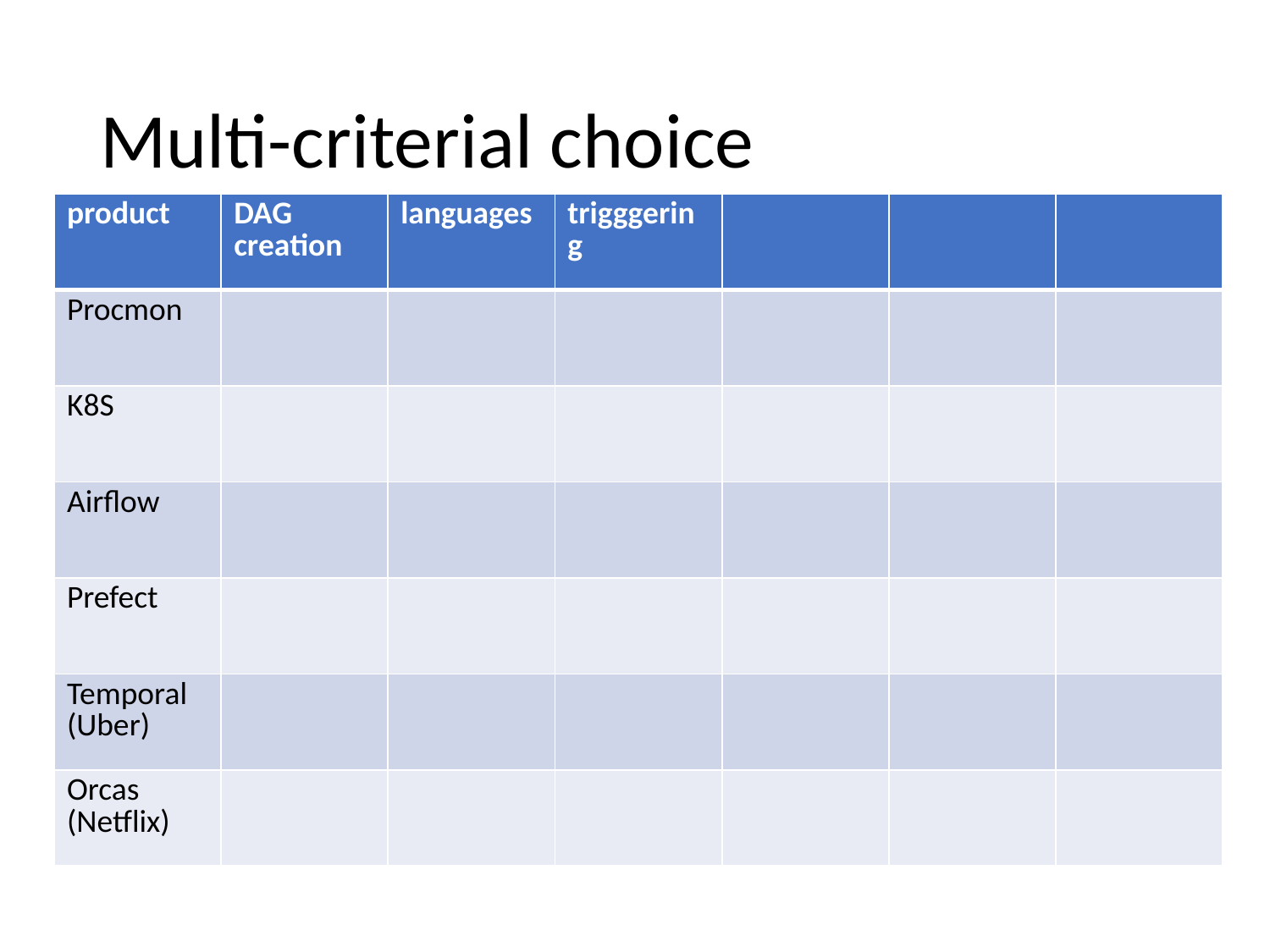

# Multi-criterial choice
| product | DAG creation | languages | trigggering |  |  |  |
| --- | --- | --- | --- | --- | --- | --- |
| Procmon |  |  |  |  |  |  |
| K8S |  |  |  |  |  |  |
| Airflow |  |  |  |  |  |  |
| Prefect |  |  |  |  |  |  |
| Temporal (Uber) |  |  |  |  |  |  |
| Orcas (Netflix) |  |  |  |  |  |  |